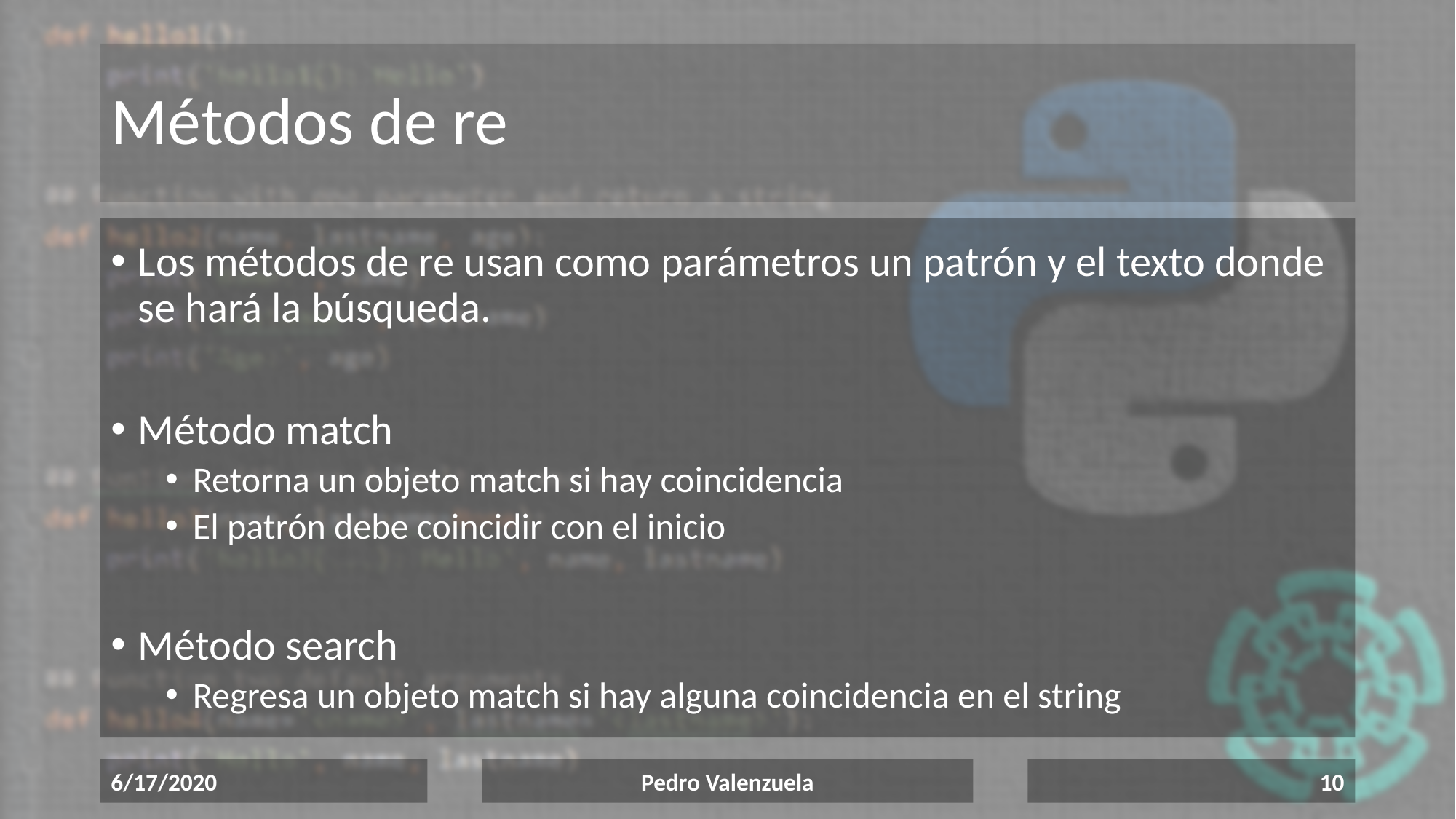

# Métodos de re
Los métodos de re usan como parámetros un patrón y el texto donde se hará la búsqueda.

Método match
Retorna un objeto match si hay coincidencia
El patrón debe coincidir con el inicio

Método search
Regresa un objeto match si hay alguna coincidencia en el string
6/17/2020
Pedro Valenzuela
10